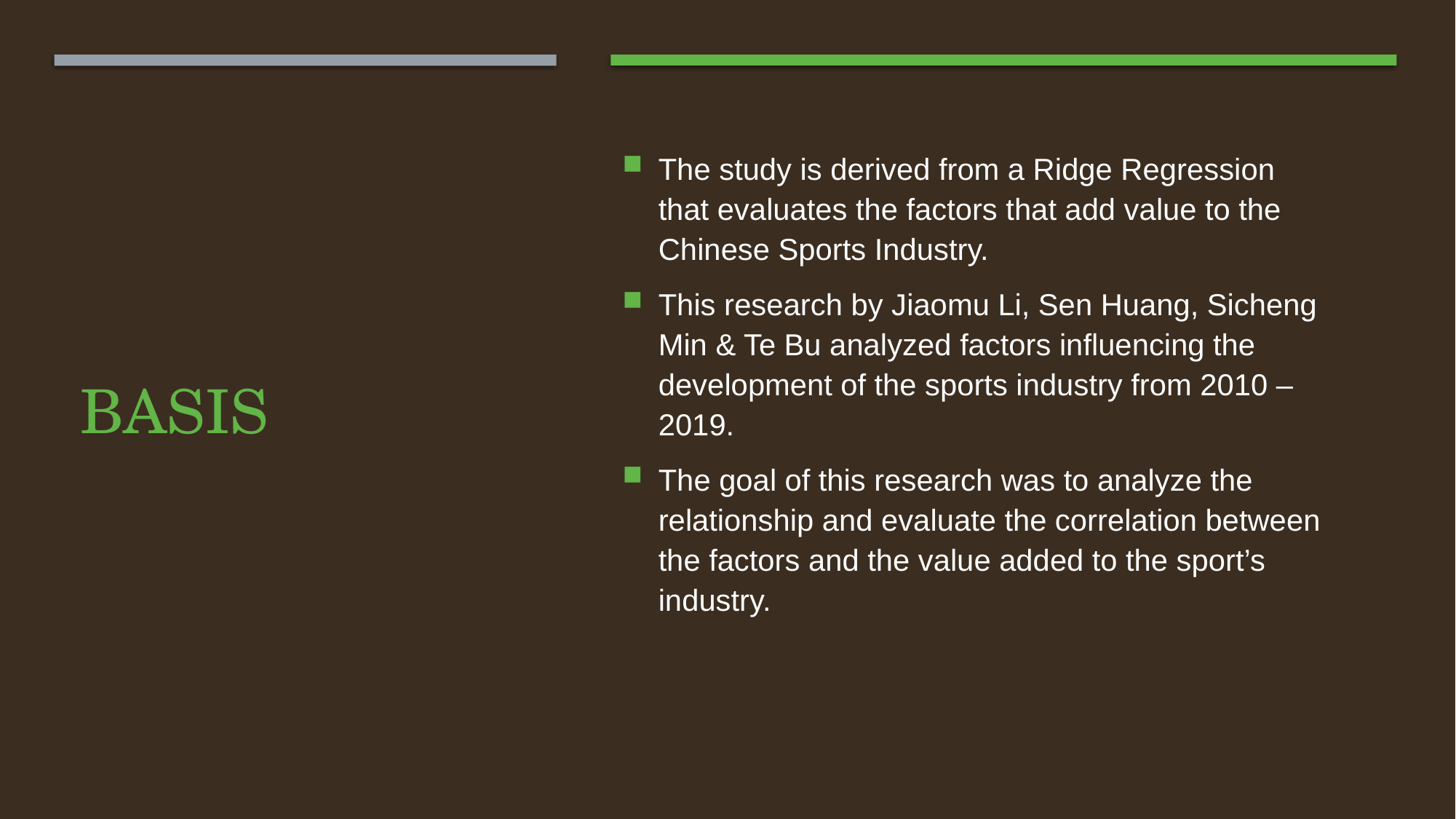

The study is derived from a Ridge Regression that evaluates the factors that add value to the Chinese Sports Industry.
This research by Jiaomu Li, Sen Huang, Sicheng Min & Te Bu analyzed factors influencing the development of the sports industry from 2010 – 2019.
The goal of this research was to analyze the relationship and evaluate the correlation between the factors and the value added to the sport’s industry.

# Basis